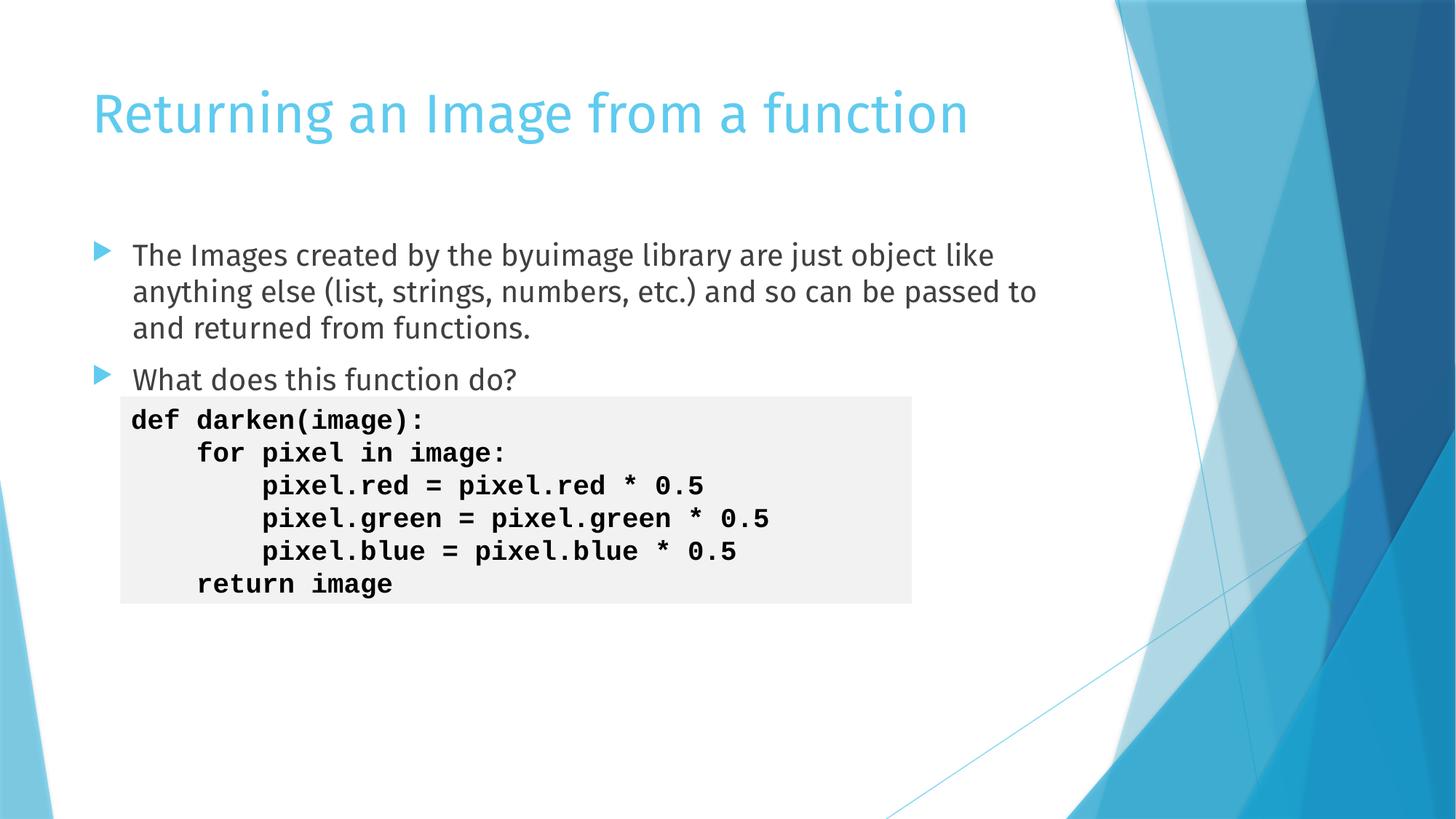

# Returning an Image from a function
The Images created by the byuimage library are just object like anything else (list, strings, numbers, etc.) and so can be passed to and returned from functions.
What does this function do?
def darken(image):
    for pixel in image:
        pixel.red = pixel.red * 0.5
        pixel.green = pixel.green * 0.5
        pixel.blue = pixel.blue * 0.5
    return image